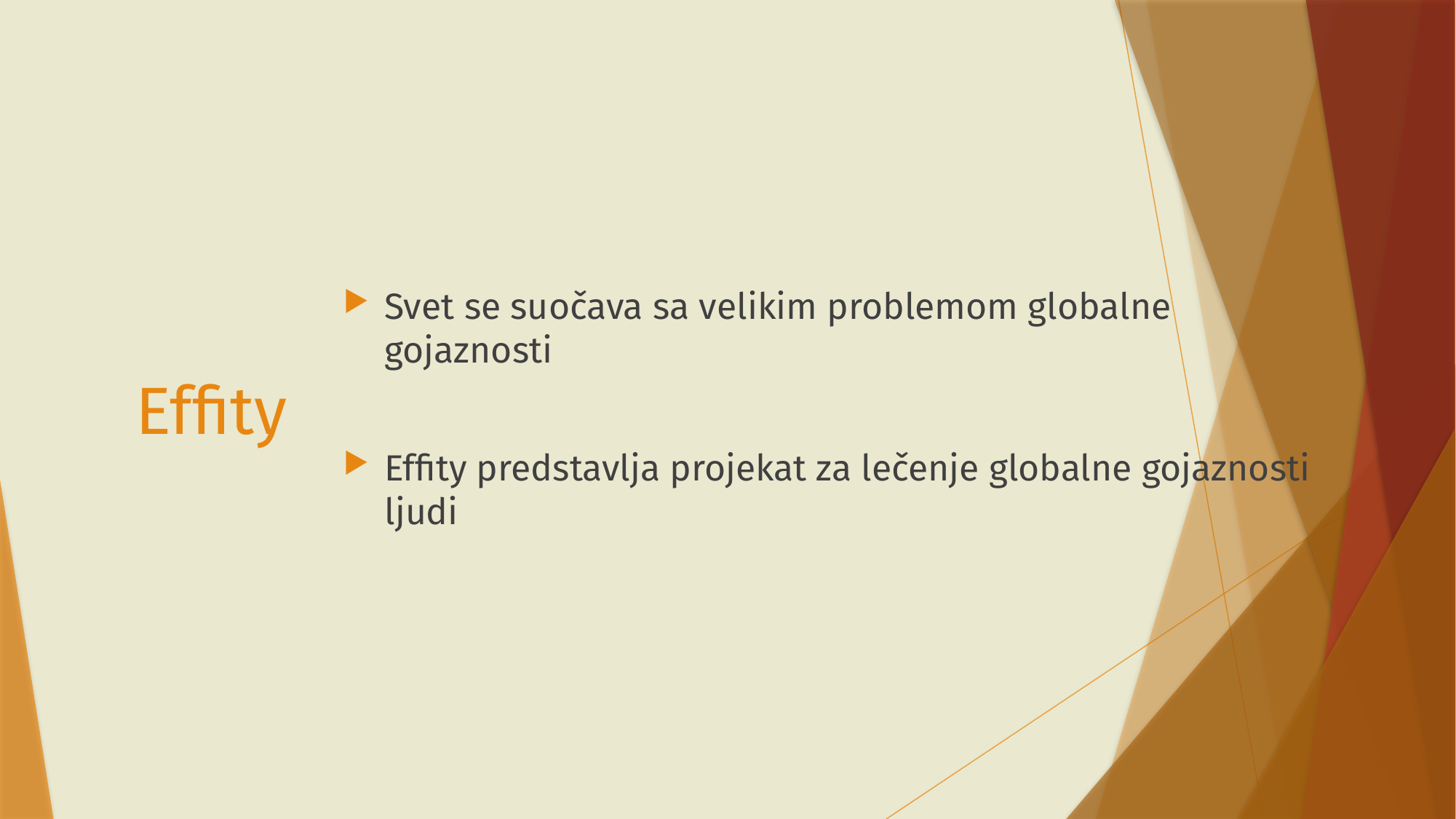

Svet se suočava sa velikim problemom globalne gojaznosti

Effity predstavlja projekat za lečenje globalne gojaznosti ljudi
# Effity